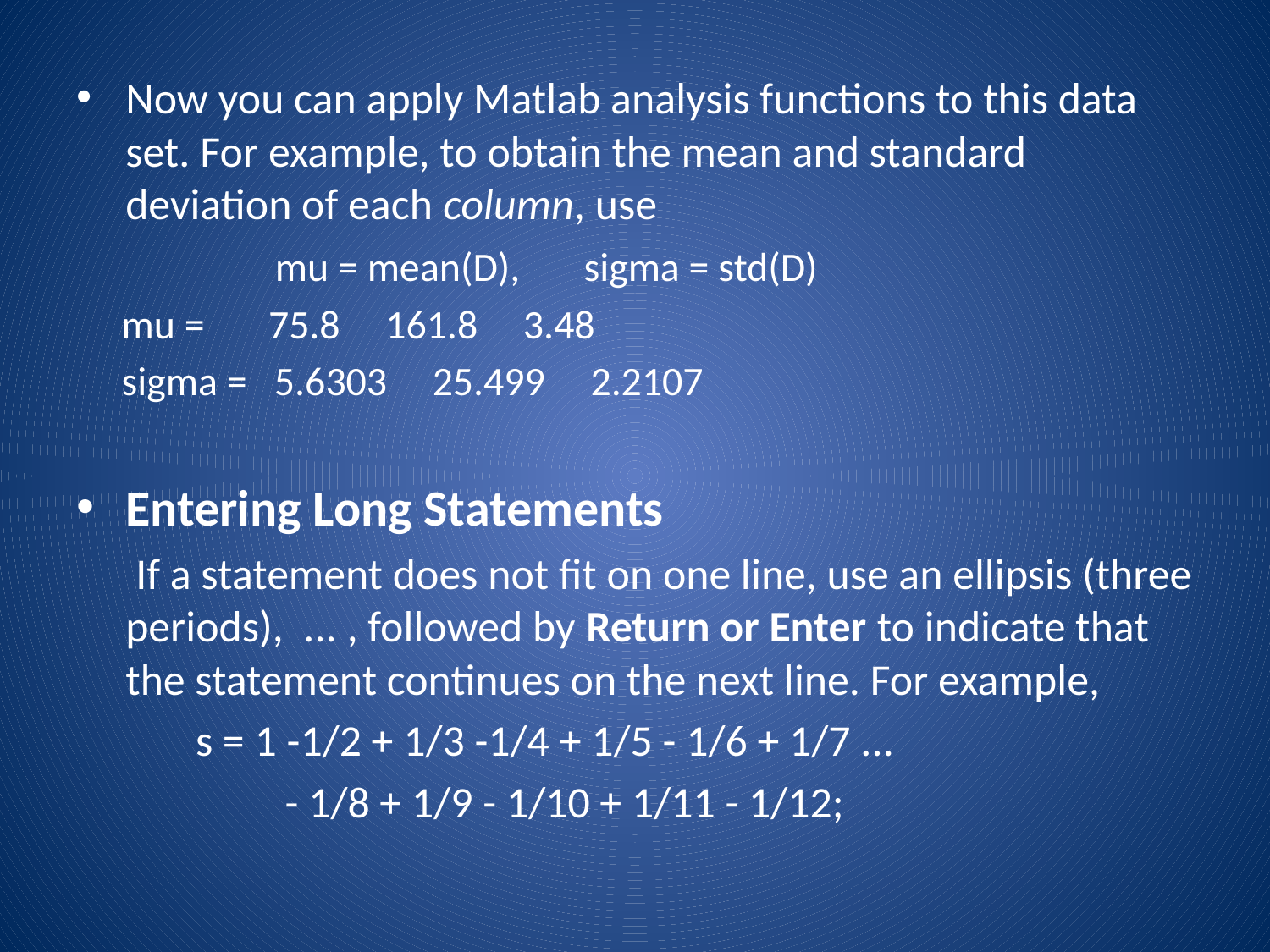

Now you can apply Matlab analysis functions to this data set. For example, to obtain the mean and standard deviation of each column, use
                    mu = mean(D),       sigma = std(D)
     mu =       75.8     161.8     3.48
     sigma =   5.6303     25.499     2.2107

Entering Long Statements
      If a statement does not fit on one line, use an ellipsis (three periods),  ... , followed by Return or Enter to indicate that the statement continues on the next line. For example,
            s = 1 -1/2 + 1/3 -1/4 + 1/5 - 1/6 + 1/7 ...
                     - 1/8 + 1/9 - 1/10 + 1/11 - 1/12;